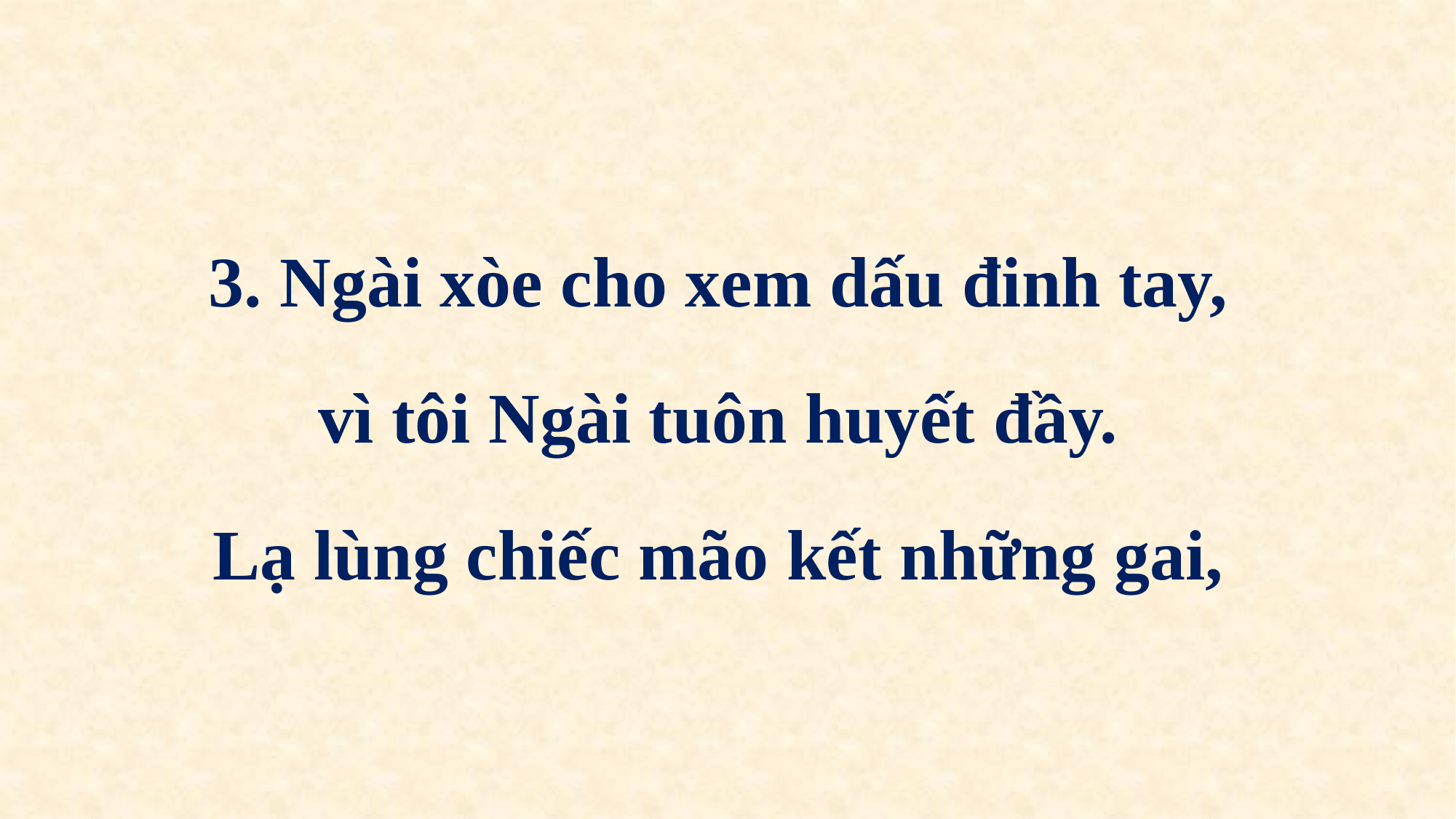

3. Ngài xòe cho xem dấu đinh tay,
vì tôi Ngài tuôn huyết đầy.
Lạ lùng chiếc mão kết những gai,